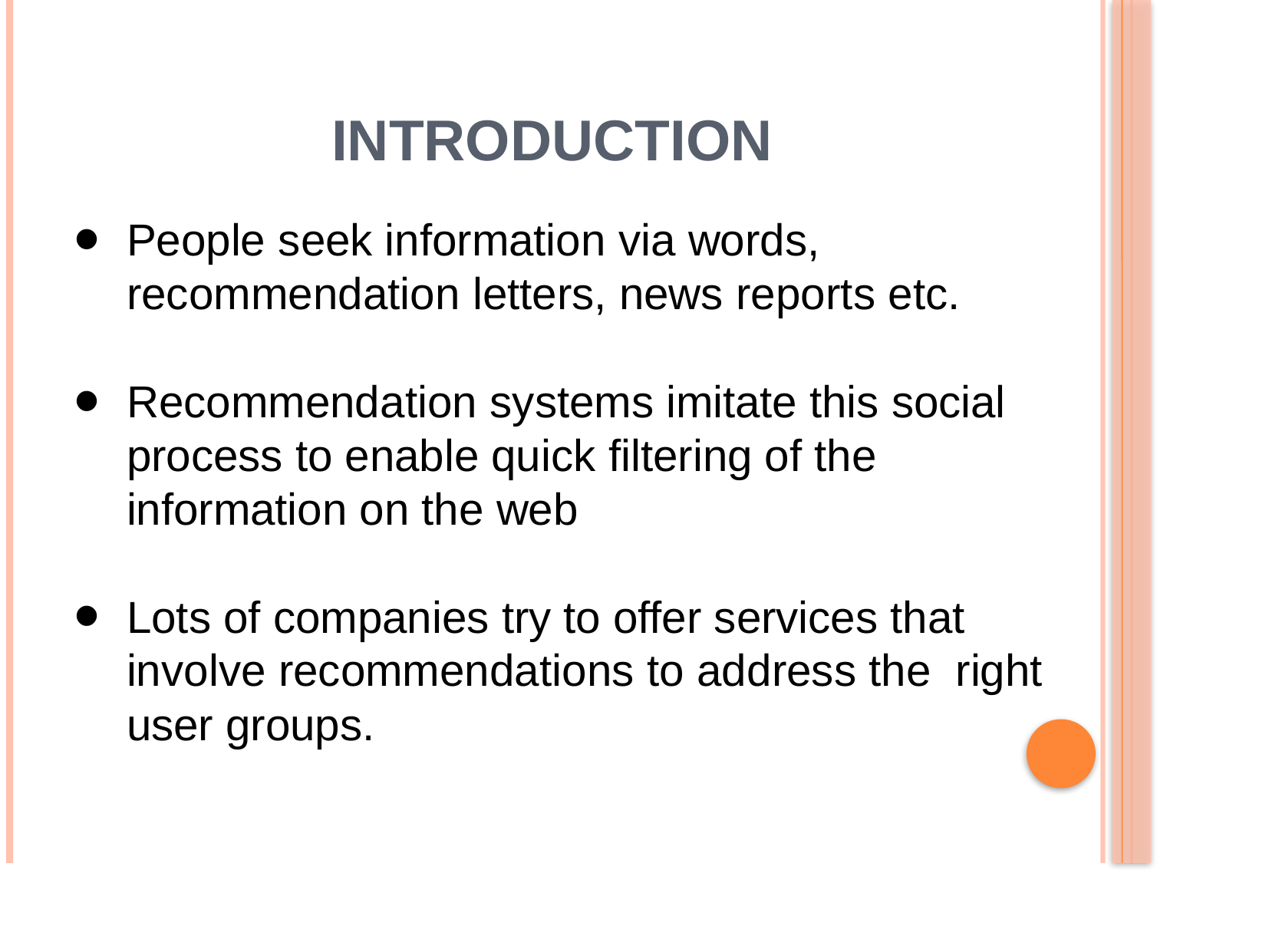

Introduction
People seek information via words,  recommendation letters, news reports etc.

Recommendation systems imitate this social  process to enable quick filtering of the  information on the web

Lots of companies try to offer services that  involve recommendations to address the  right user groups.